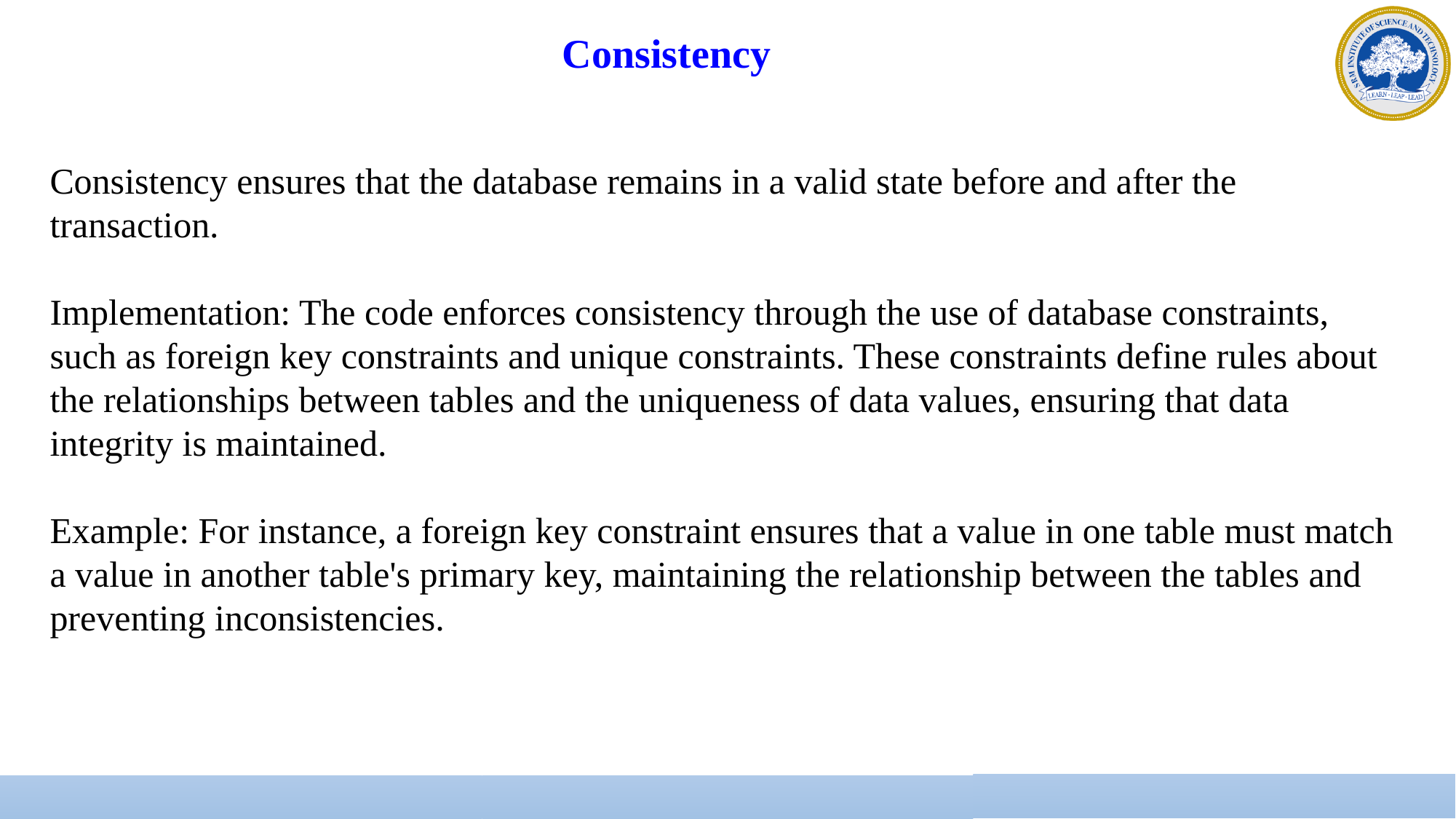

Consistency
Consistency ensures that the database remains in a valid state before and after the transaction.

Implementation: The code enforces consistency through the use of database constraints, such as foreign key constraints and unique constraints. These constraints define rules about the relationships between tables and the uniqueness of data values, ensuring that data integrity is maintained.

Example: For instance, a foreign key constraint ensures that a value in one table must match a value in another table's primary key, maintaining the relationship between the tables and preventing inconsistencies.
27